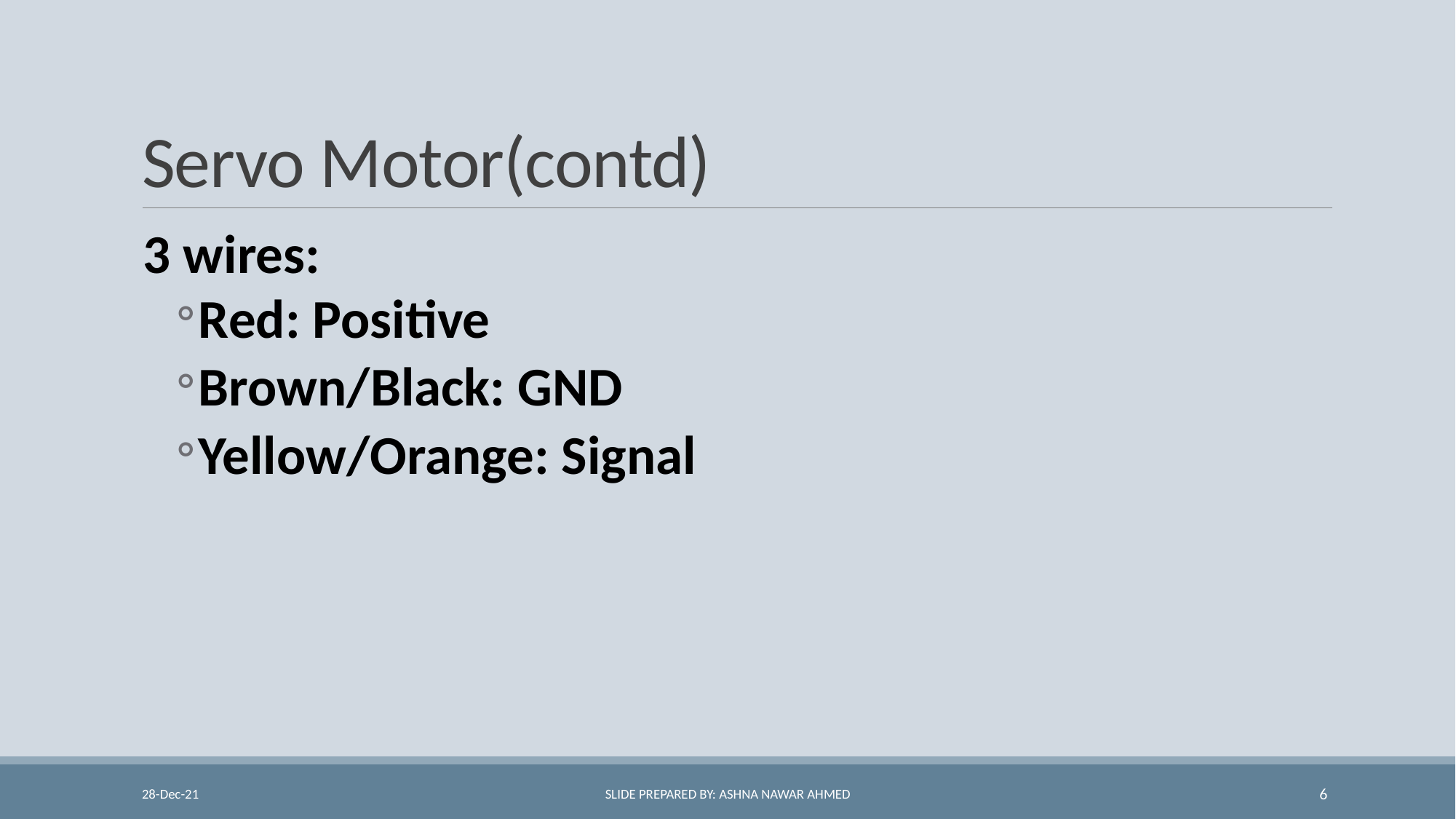

# Servo Motor(contd)
3 wires:
Red: Positive
Brown/Black: GND
Yellow/Orange: Signal
28-Dec-21
Slide Prepared By: Ashna Nawar Ahmed
6